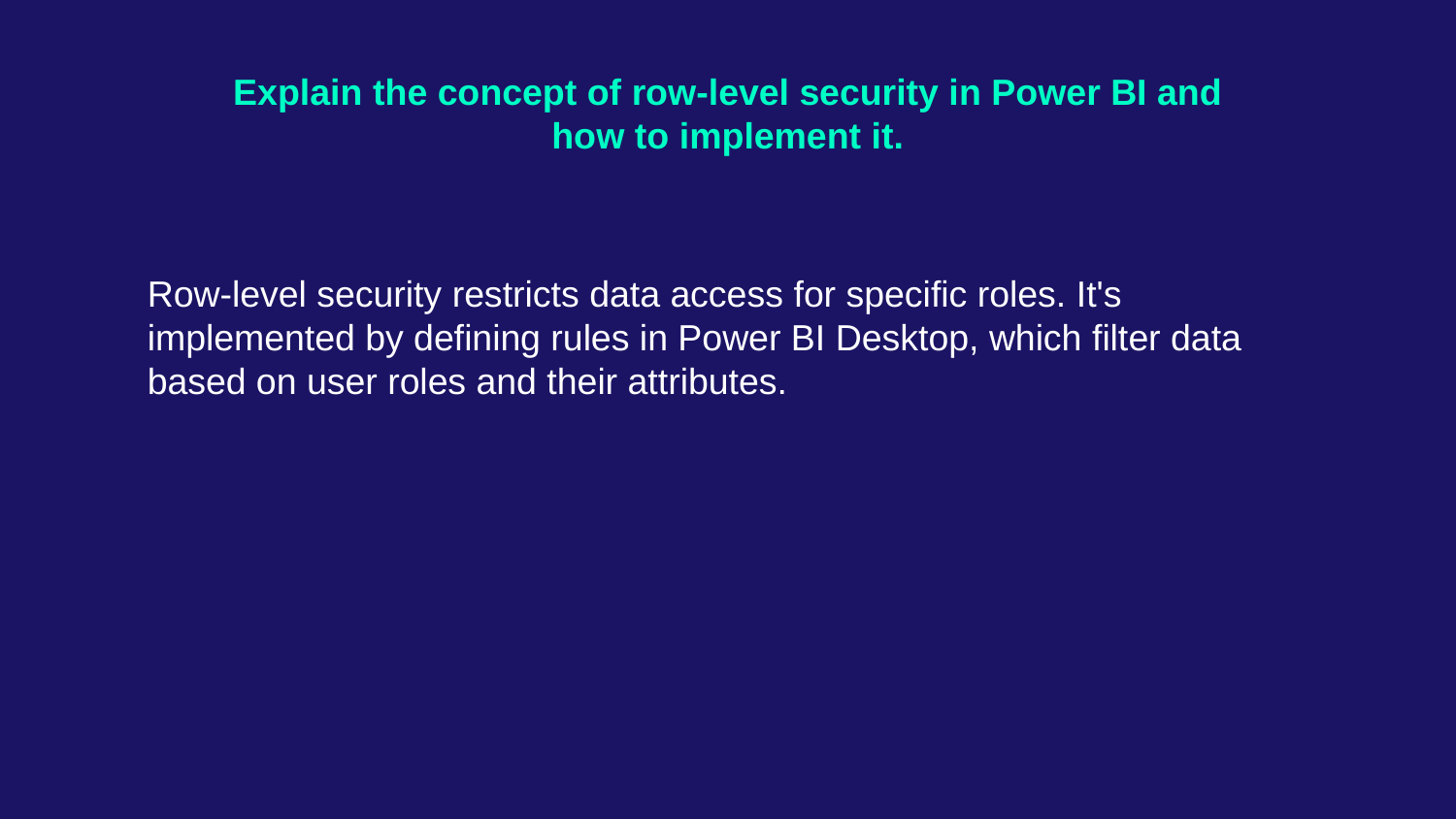

# Explain the concept of row-level security in Power BI and how to implement it.
Row-level security restricts data access for specific roles. It's implemented by defining rules in Power BI Desktop, which filter data based on user roles and their attributes.